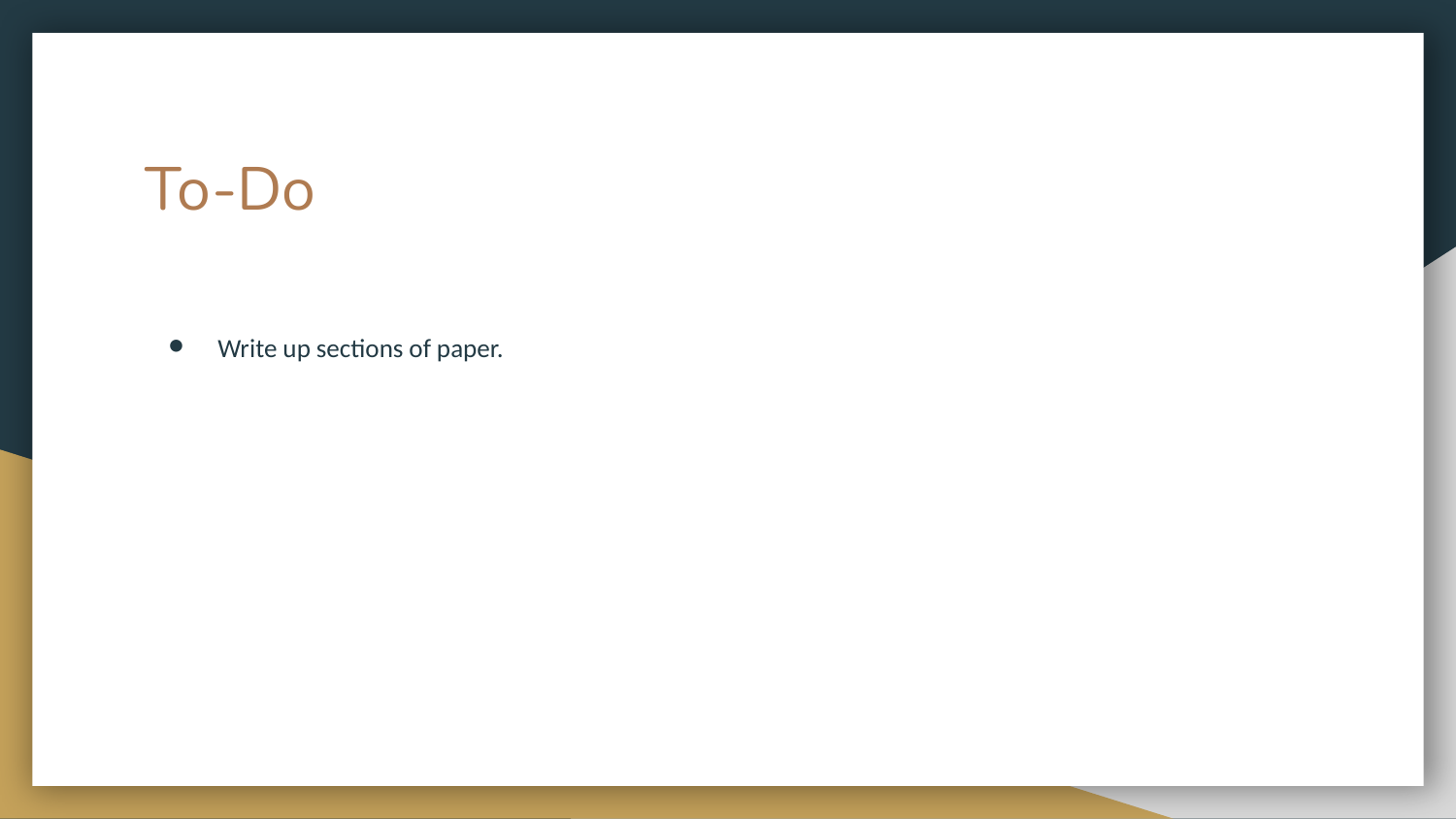

# To-Do
Write up sections of paper.